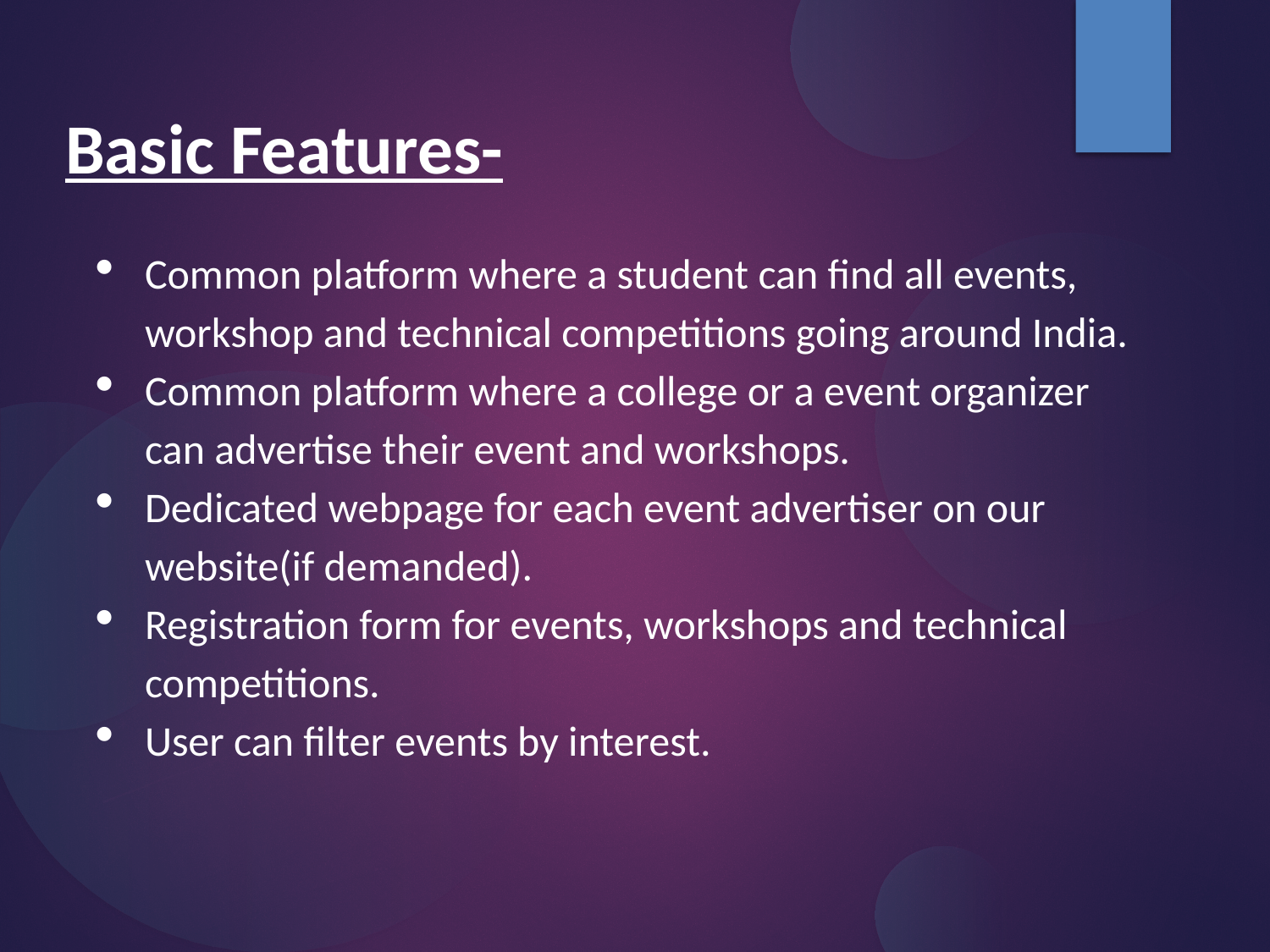

Basic Features-
Common platform where a student can find all events, workshop and technical competitions going around India.
Common platform where a college or a event organizer can advertise their event and workshops.
Dedicated webpage for each event advertiser on our website(if demanded).
Registration form for events, workshops and technical competitions.
User can filter events by interest.